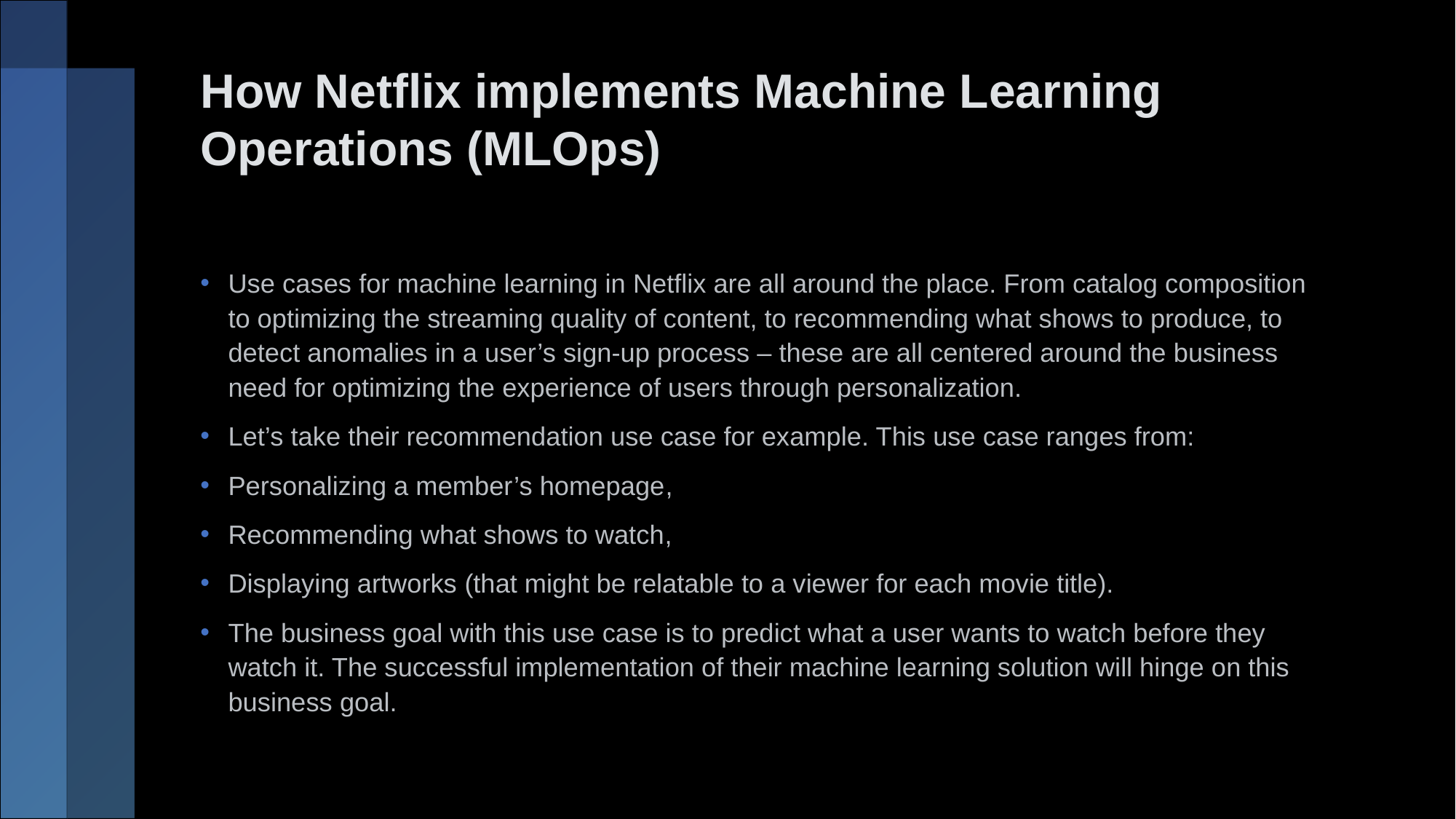

# How Netflix implements Machine Learning Operations (MLOps)
Use cases for machine learning in Netflix are all around the place. From catalog composition to optimizing the streaming quality of content, to recommending what shows to produce, to detect anomalies in a user’s sign-up process – these are all centered around the business need for optimizing the experience of users through personalization.
Let’s take their recommendation use case for example. This use case ranges from:
Personalizing a member’s homepage,
Recommending what shows to watch,
Displaying artworks (that might be relatable to a viewer for each movie title).
The business goal with this use case is to predict what a user wants to watch before they watch it. The successful implementation of their machine learning solution will hinge on this business goal.